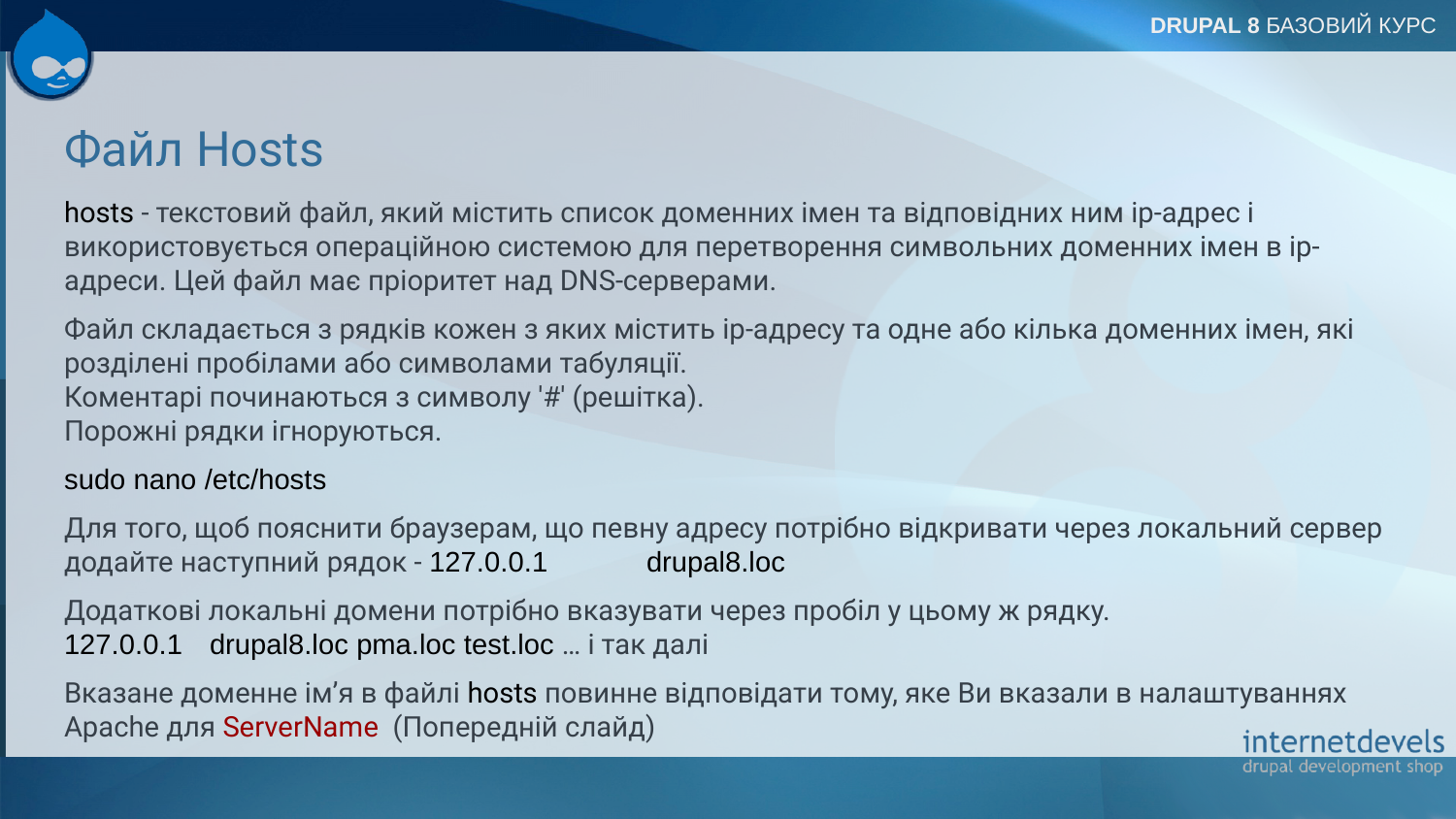

# Файл Hosts
hosts - текстовий файл, який містить список доменних імен та відповідних ним ip-адрес і використовується операційною системою для перетворення символьних доменних імен в ip-адреси. Цей файл має пріоритет над DNS-серверами.

Файл складається з рядків кожен з яких містить ip-адресу та одне або кілька доменних імен, які розділені пробілами або символами табуляції.
Коментарі починаються з символу '#' (решітка).
Порожні рядки ігноруються.

sudo nano /etc/hosts

Для того, щоб пояснити браузерам, що певну адресу потрібно відкривати через локальний сервер
додайте наступний рядок - 127.0.0.1	drupal8.loc

Додаткові локальні домени потрібно вказувати через пробіл у цьому ж рядку.
127.0.0.1	drupal8.loc pma.loc test.loc … i так далі

Вказане доменне ім’я в файлі hosts повинне відповідати тому, яке Ви вказали в налаштуваннях Apache для ServerName  (Попередній слайд)